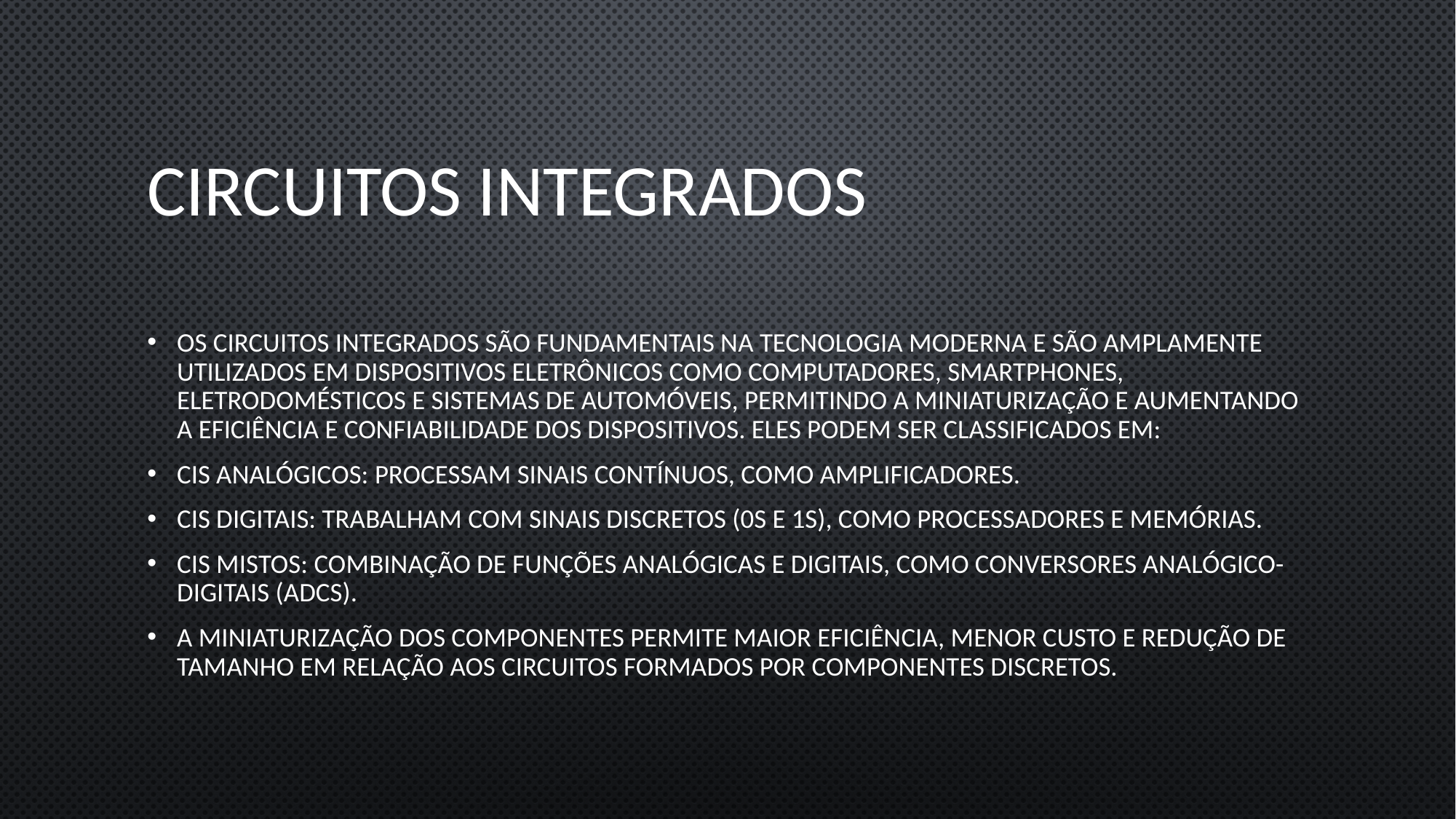

# Circuitos Integrados
Os circuitos integrados são fundamentais na tecnologia moderna e são amplamente utilizados em dispositivos eletrônicos como computadores, smartphones, eletrodomésticos e sistemas de automóveis, permitindo a miniaturização e aumentando a eficiência e confiabilidade dos dispositivos. Eles podem ser classificados em:
CIs Analógicos: Processam sinais contínuos, como amplificadores.
CIs Digitais: Trabalham com sinais discretos (0s e 1s), como processadores e memórias.
CIs Mistos: Combinação de funções analógicas e digitais, como conversores analógico-digitais (ADCs).
A miniaturização dos componentes permite maior eficiência, menor custo e redução de tamanho em relação aos circuitos formados por componentes discretos.